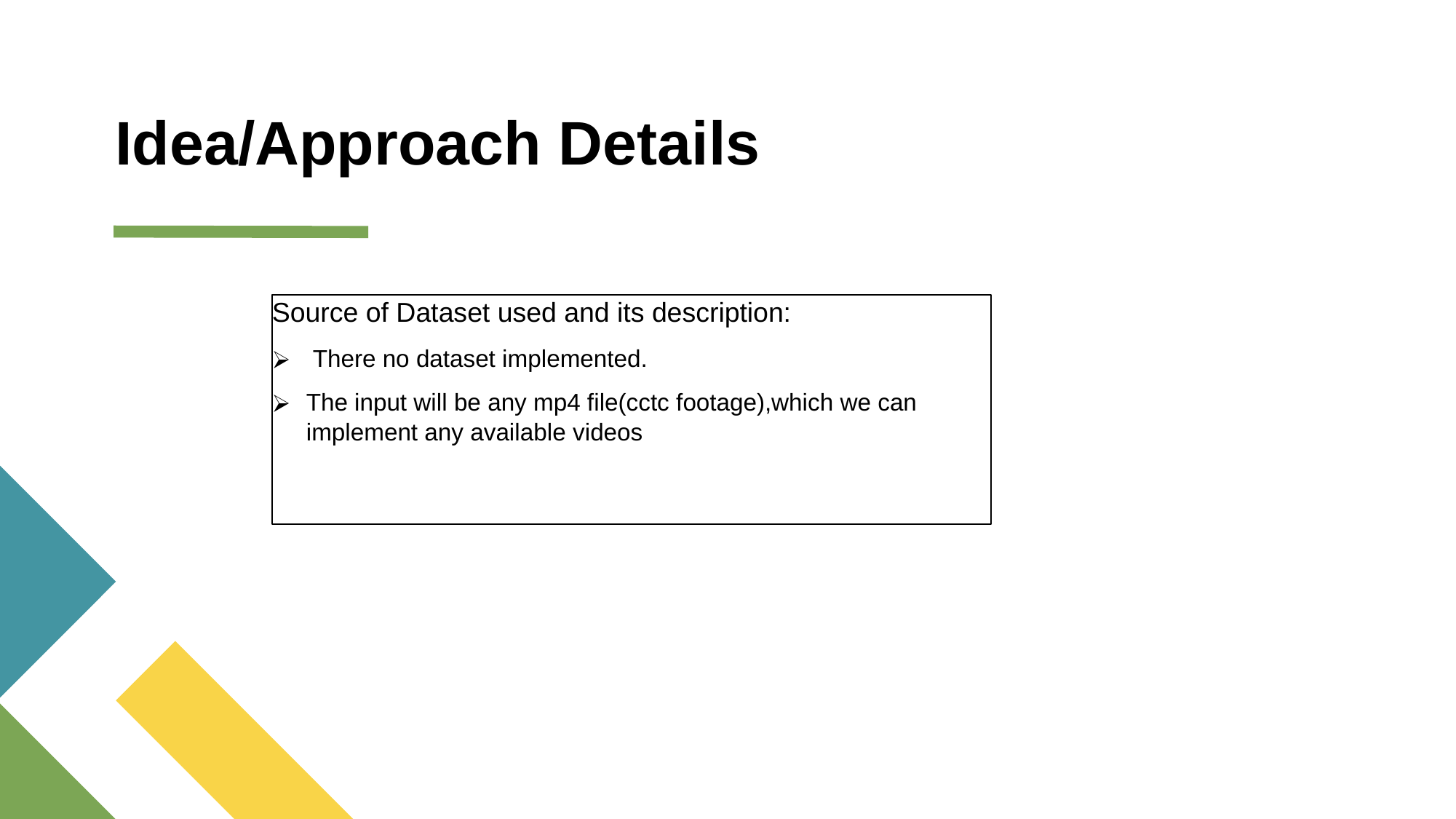

# Idea/Approach Details
Source of Dataset used and its description:
 There no dataset implemented.
The input will be any mp4 file(cctc footage),which we can implement any available videos
4